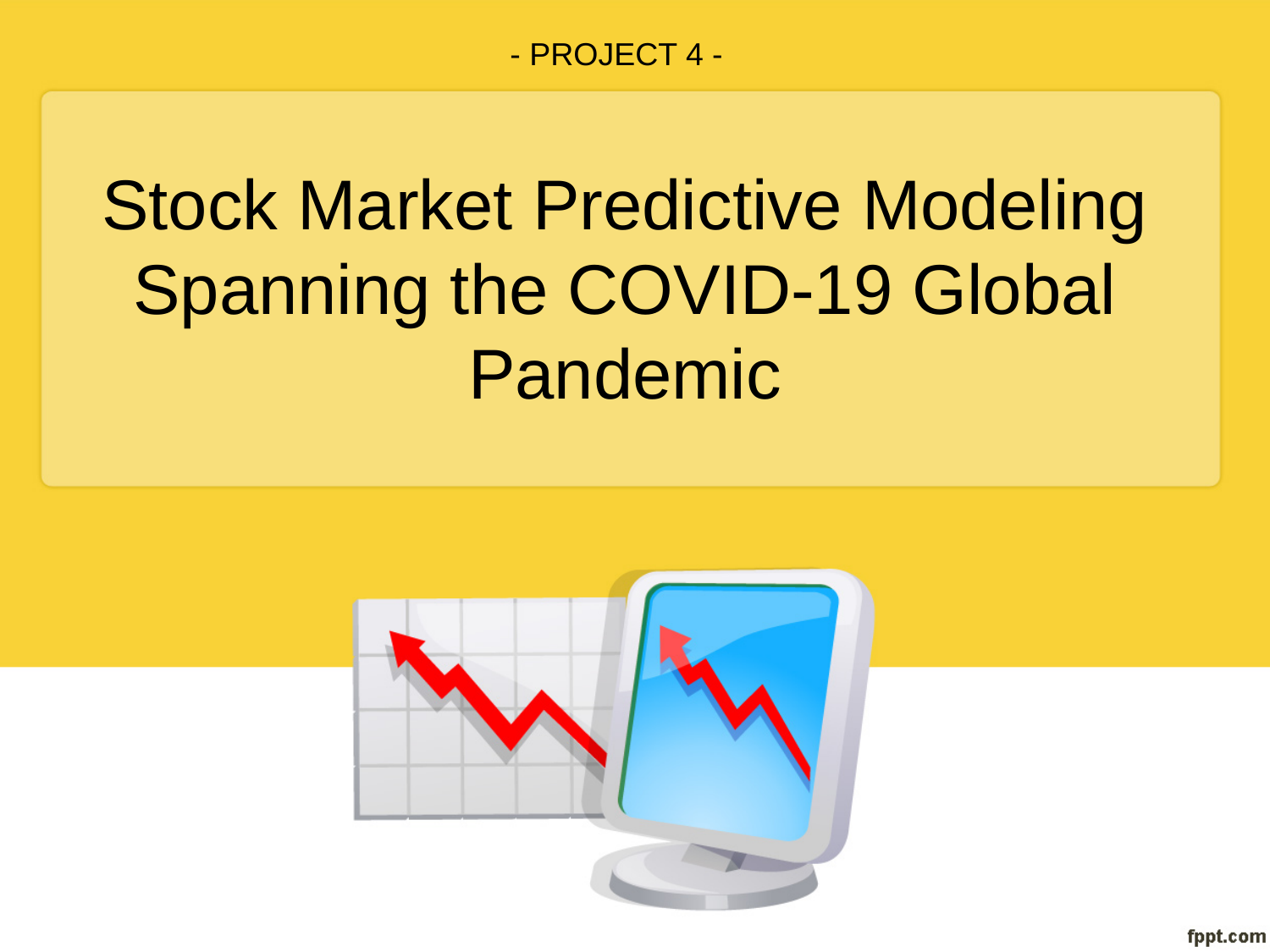

- PROJECT 4 -
# Stock Market Predictive Modeling Spanning the COVID-19 Global Pandemic